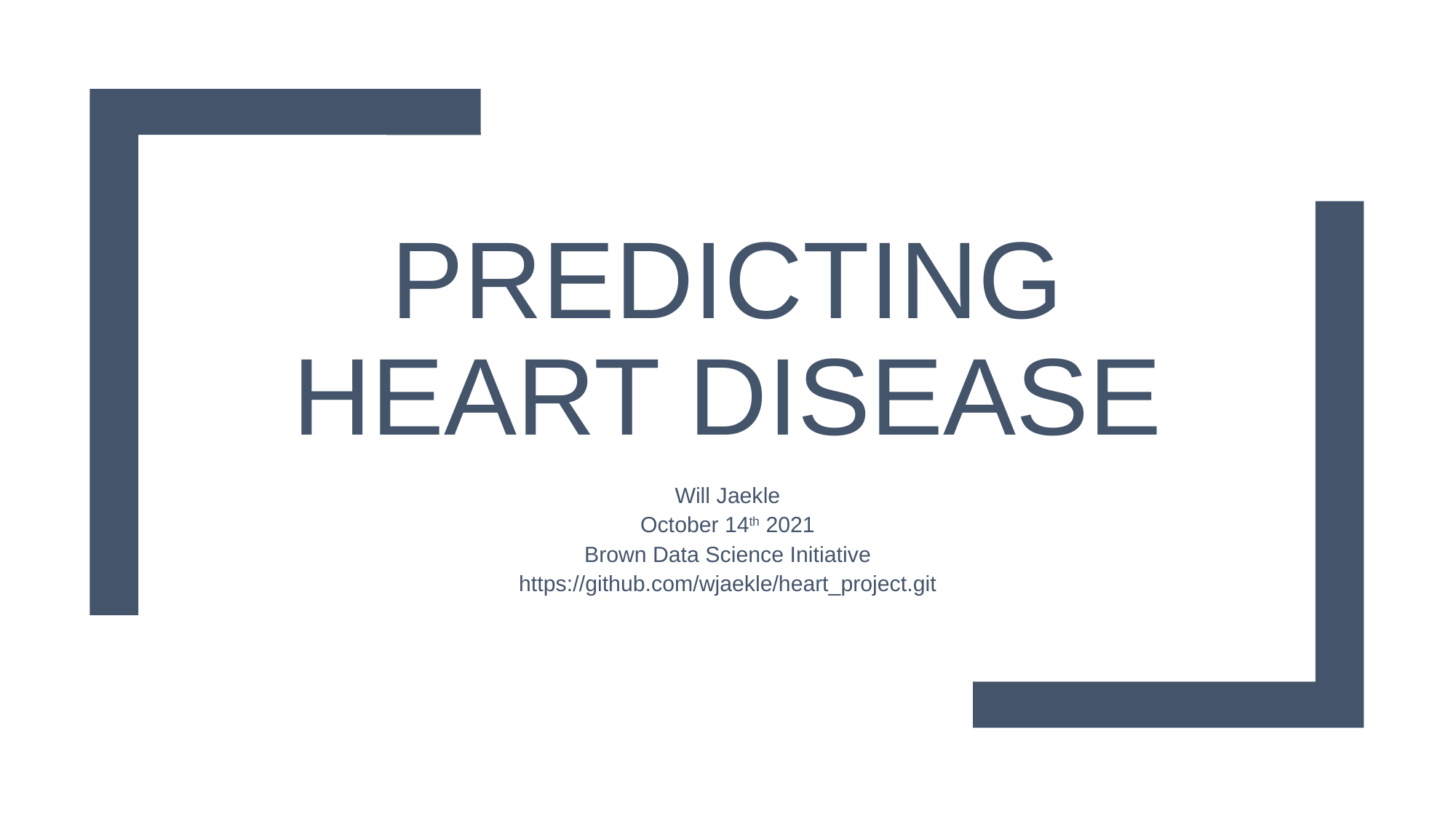

# Predicting Heart Disease
Will Jaekle
October 14th 2021
Brown Data Science Initiative
https://github.com/wjaekle/heart_project.git